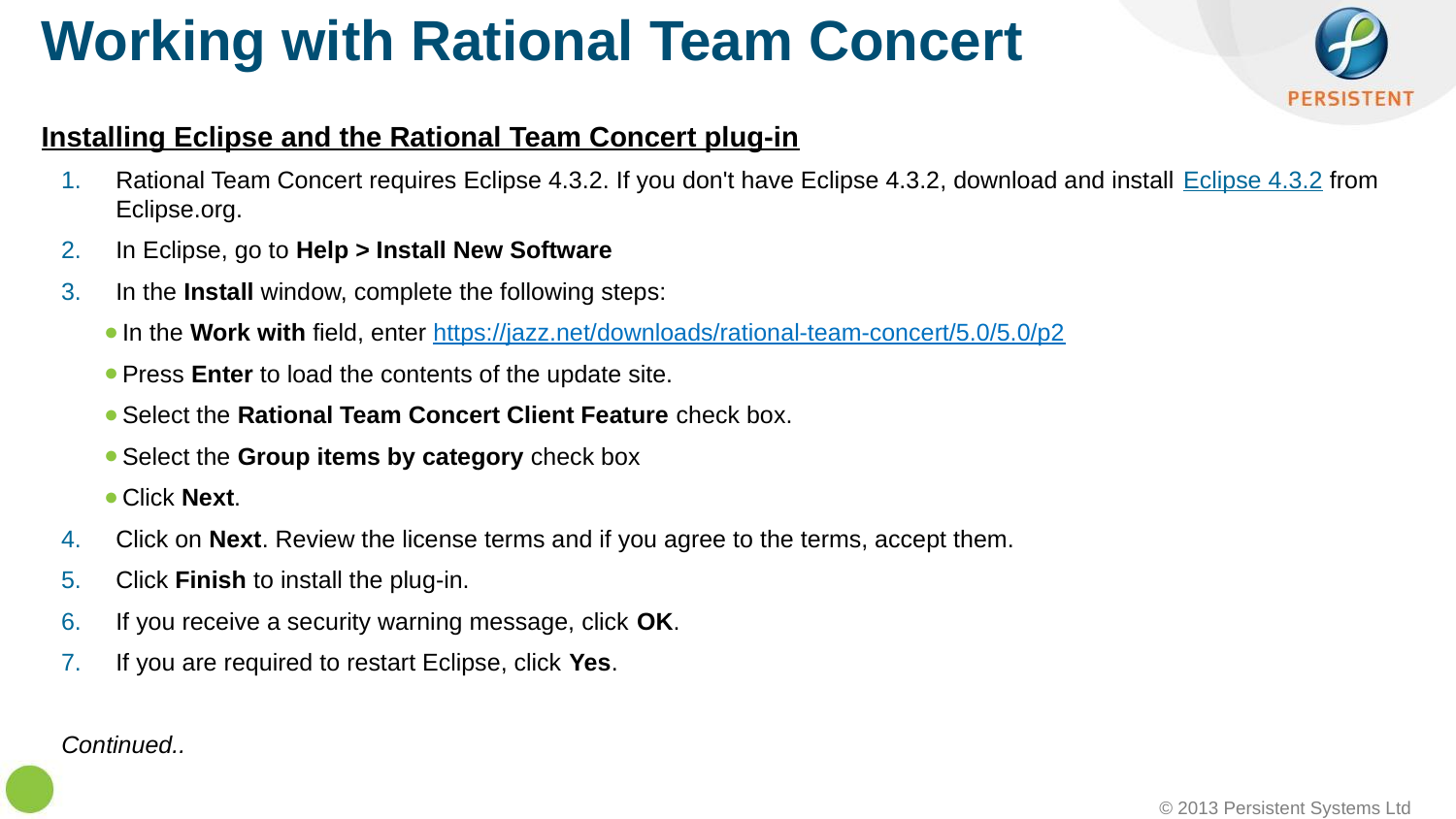

# Working with Rational Team Concert
Installing Eclipse and the Rational Team Concert plug-in
Rational Team Concert requires Eclipse 4.3.2. If you don't have Eclipse 4.3.2, download and install Eclipse 4.3.2 from Eclipse.org.
In Eclipse, go to Help > Install New Software
In the Install window, complete the following steps:
In the Work with field, enter https://jazz.net/downloads/rational-team-concert/5.0/5.0/p2
Press Enter to load the contents of the update site.
Select the Rational Team Concert Client Feature check box.
Select the Group items by category check box
Click Next.
Click on Next. Review the license terms and if you agree to the terms, accept them.
Click Finish to install the plug-in.
If you receive a security warning message, click OK.
If you are required to restart Eclipse, click Yes.

Continued..